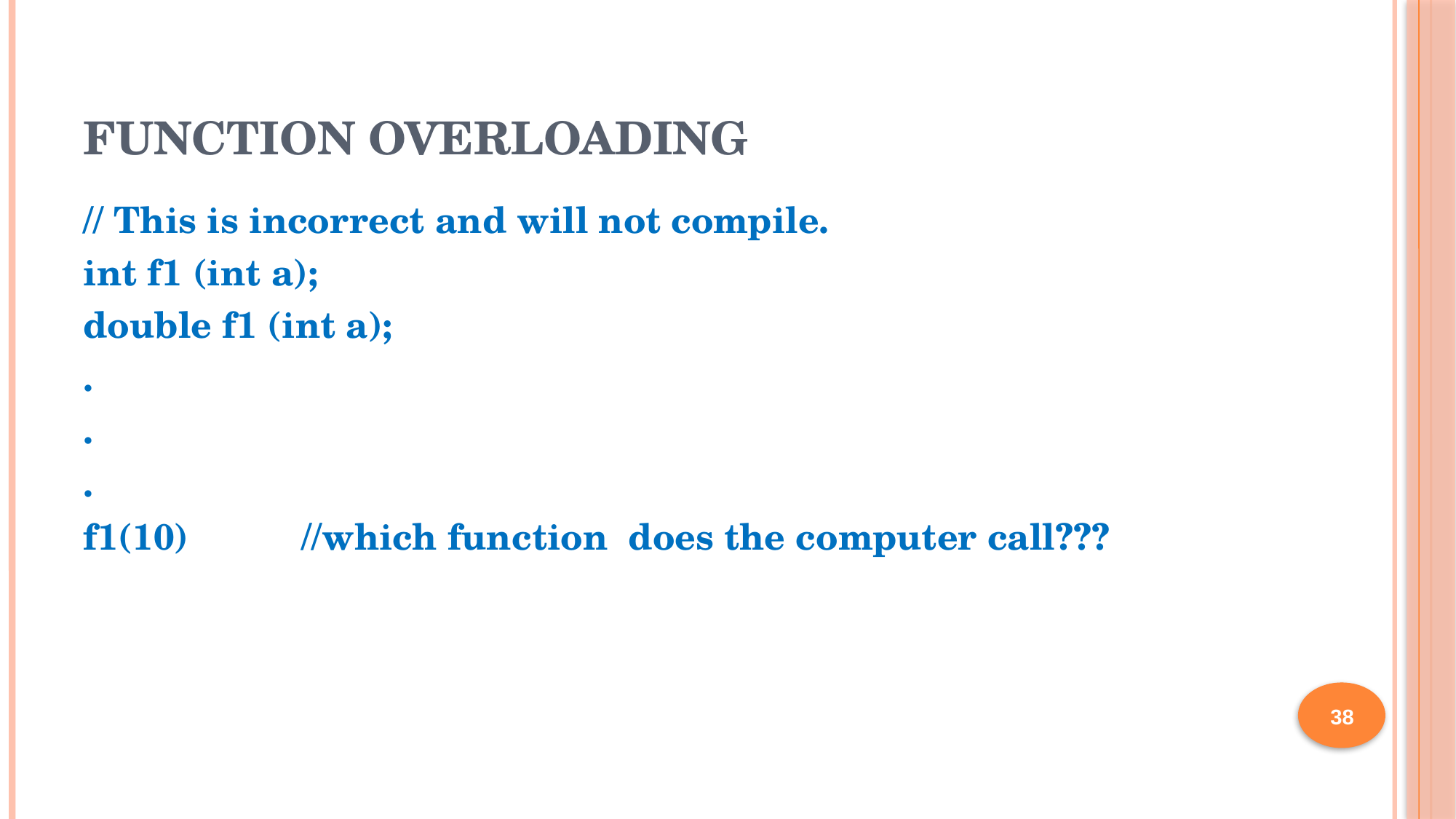

# Function Overloading
// This is incorrect and will not compile.
int f1 (int a);
double f1 (int a);
.
.
.
f1(10)		//which function  does the computer call???
38